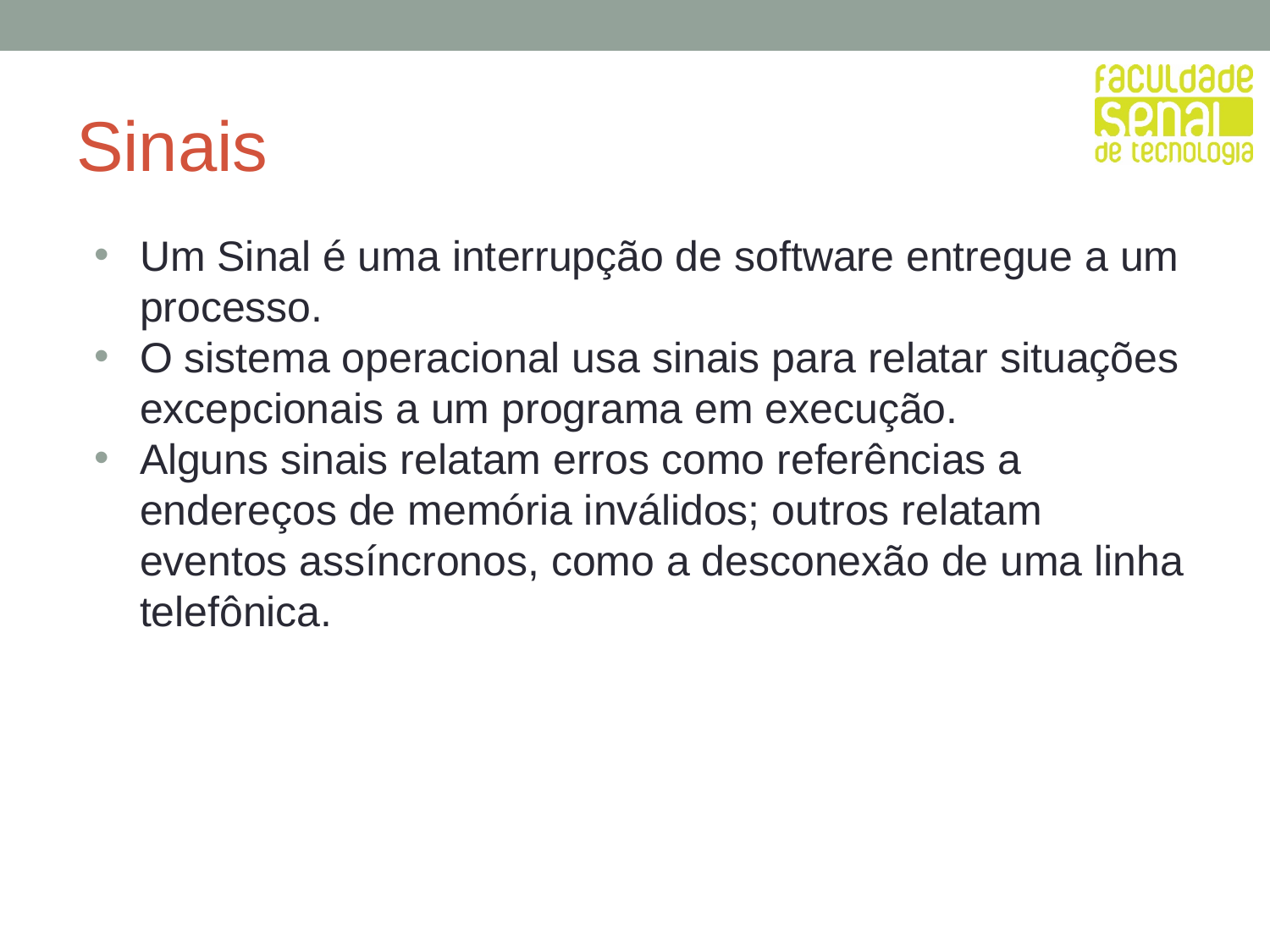

# Sinais
Um Sinal é uma interrupção de software entregue a um processo.
O sistema operacional usa sinais para relatar situações excepcionais a um programa em execução.
Alguns sinais relatam erros como referências a endereços de memória inválidos; outros relatam eventos assíncronos, como a desconexão de uma linha telefônica.